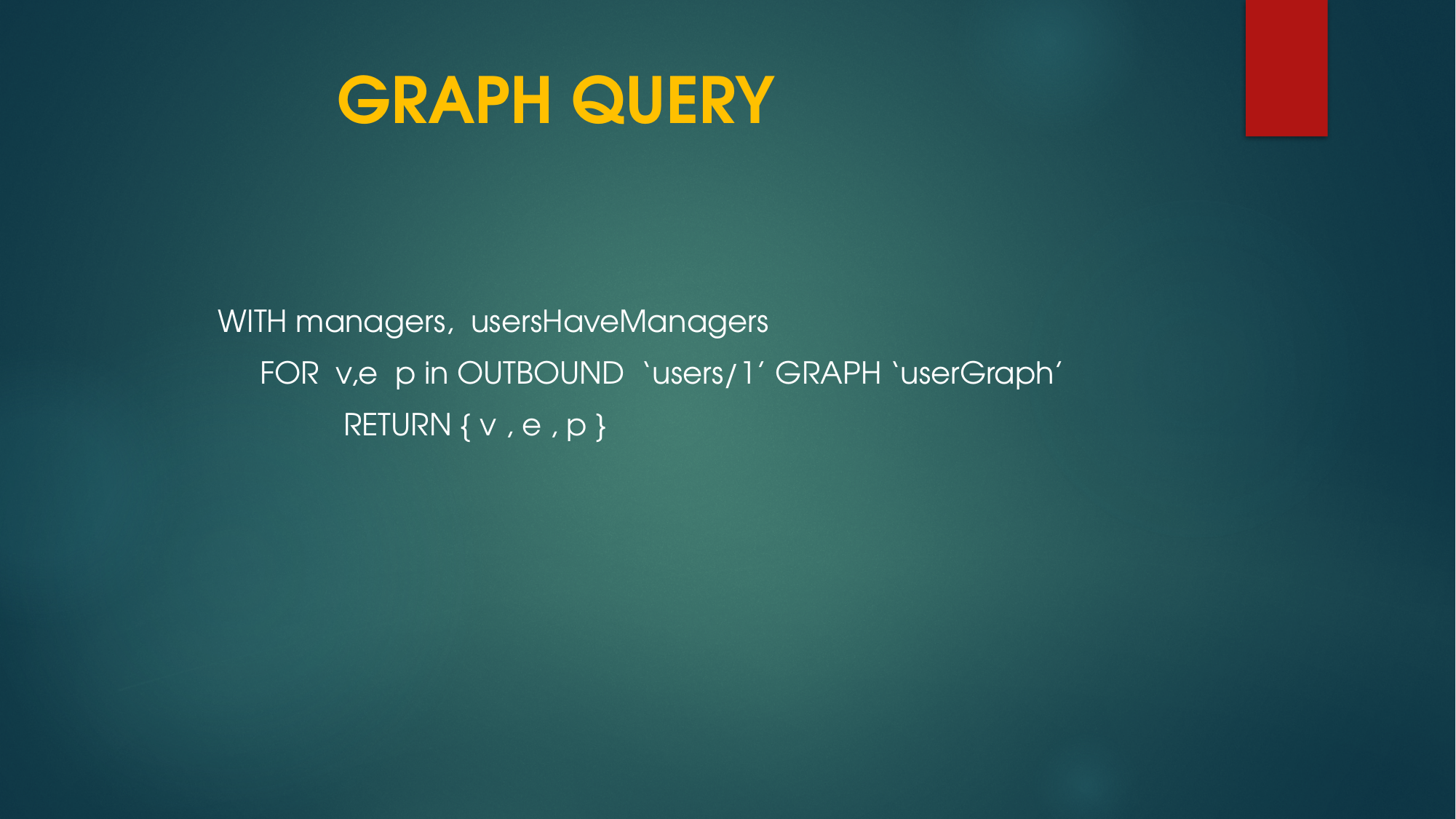

# GRAPH QUERY

         WITH managers,  usersHaveManagers
              FOR  v,e  p in OUTBOUND  ‘users/1’ GRAPH ‘userGraph’
                        RETURN { v , e , p }